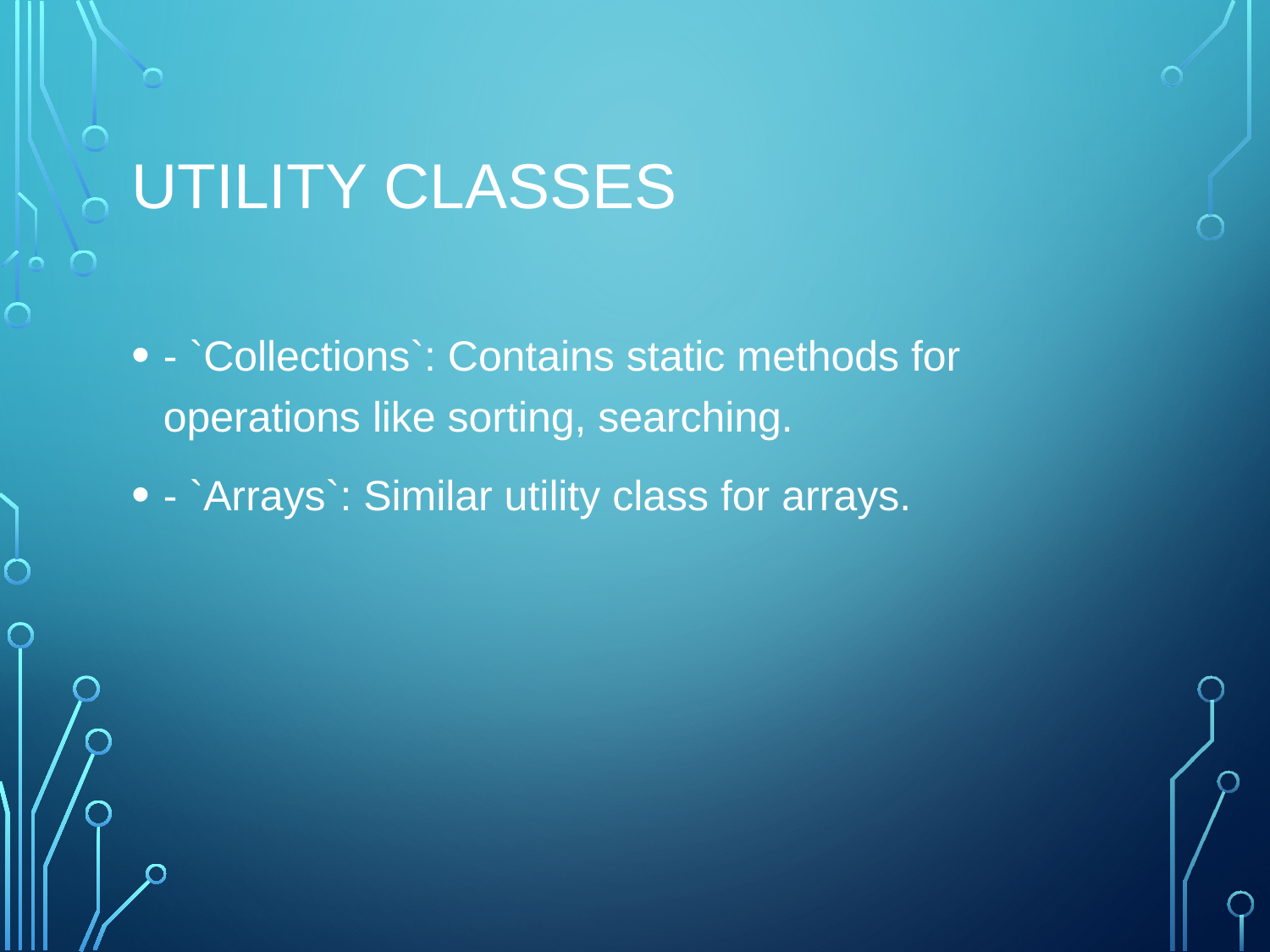

# Utility Classes
- `Collections`: Contains static methods for operations like sorting, searching.
- `Arrays`: Similar utility class for arrays.